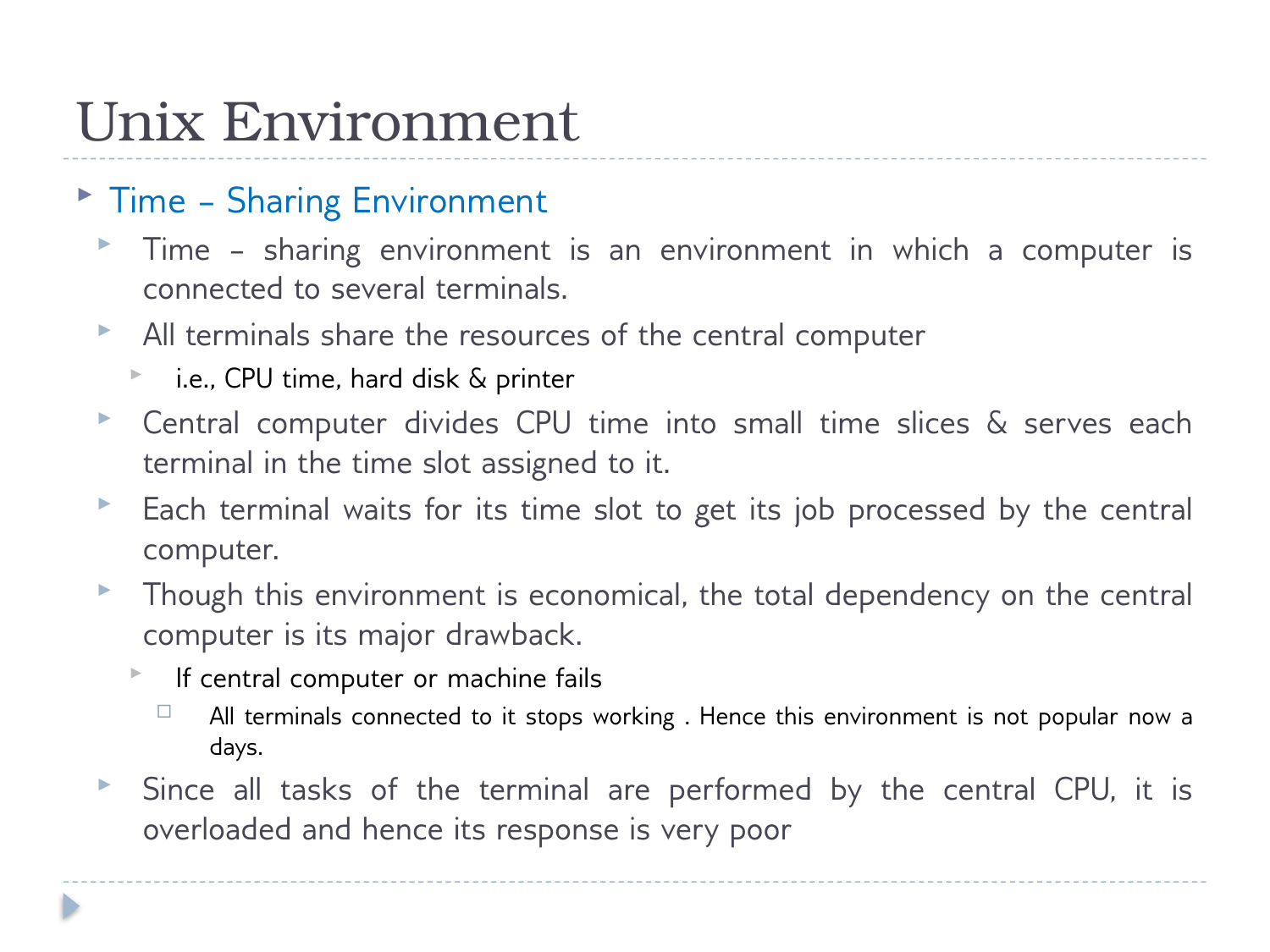

# Unix Environment
Time – Sharing Environment
Time – sharing environment is an environment in which a computer is connected to several terminals.
All terminals share the resources of the central computer
i.e., CPU time, hard disk & printer
Central computer divides CPU time into small time slices & serves each terminal in the time slot assigned to it.
Each terminal waits for its time slot to get its job processed by the central computer.
Though this environment is economical, the total dependency on the central computer is its major drawback.
If central computer or machine fails
All terminals connected to it stops working . Hence this environment is not popular now a days.
Since all tasks of the terminal are performed by the central CPU, it is overloaded and hence its response is very poor